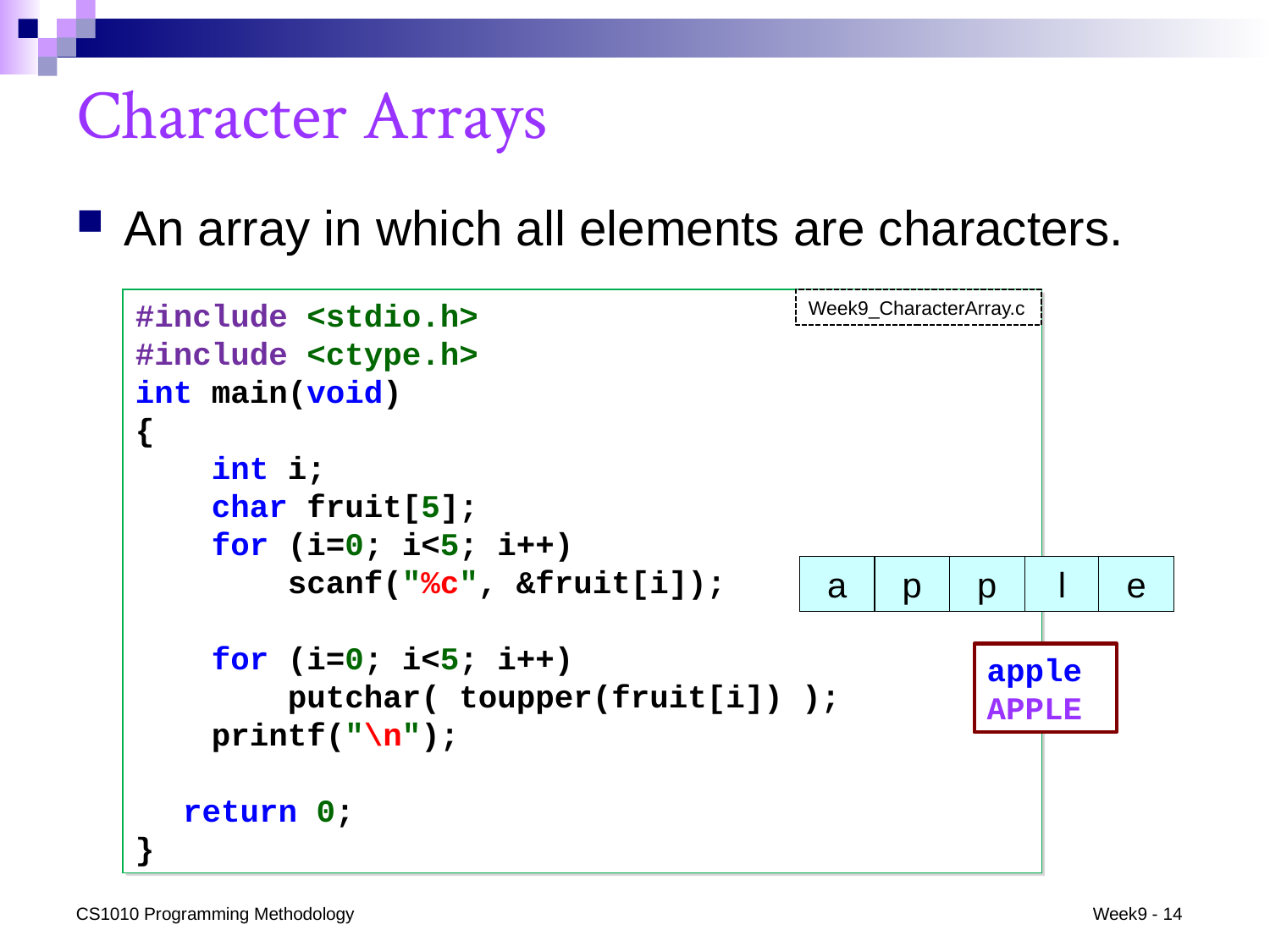

# Character Arrays
An array in which all elements are characters.
#include <stdio.h>
#include <ctype.h>
int main(void)
{
    int i;
    char fruit[5];
    for (i=0; i<5; i++)
        scanf("%c", &fruit[i]);

    for (i=0; i<5; i++)
        putchar( toupper(fruit[i]) );
    printf("\n");

	return 0;
}
Week9_CharacterArray.c
a
p
p
l
e
apple
APPLE
CS1010 Programming Methodology
Week9 - 14